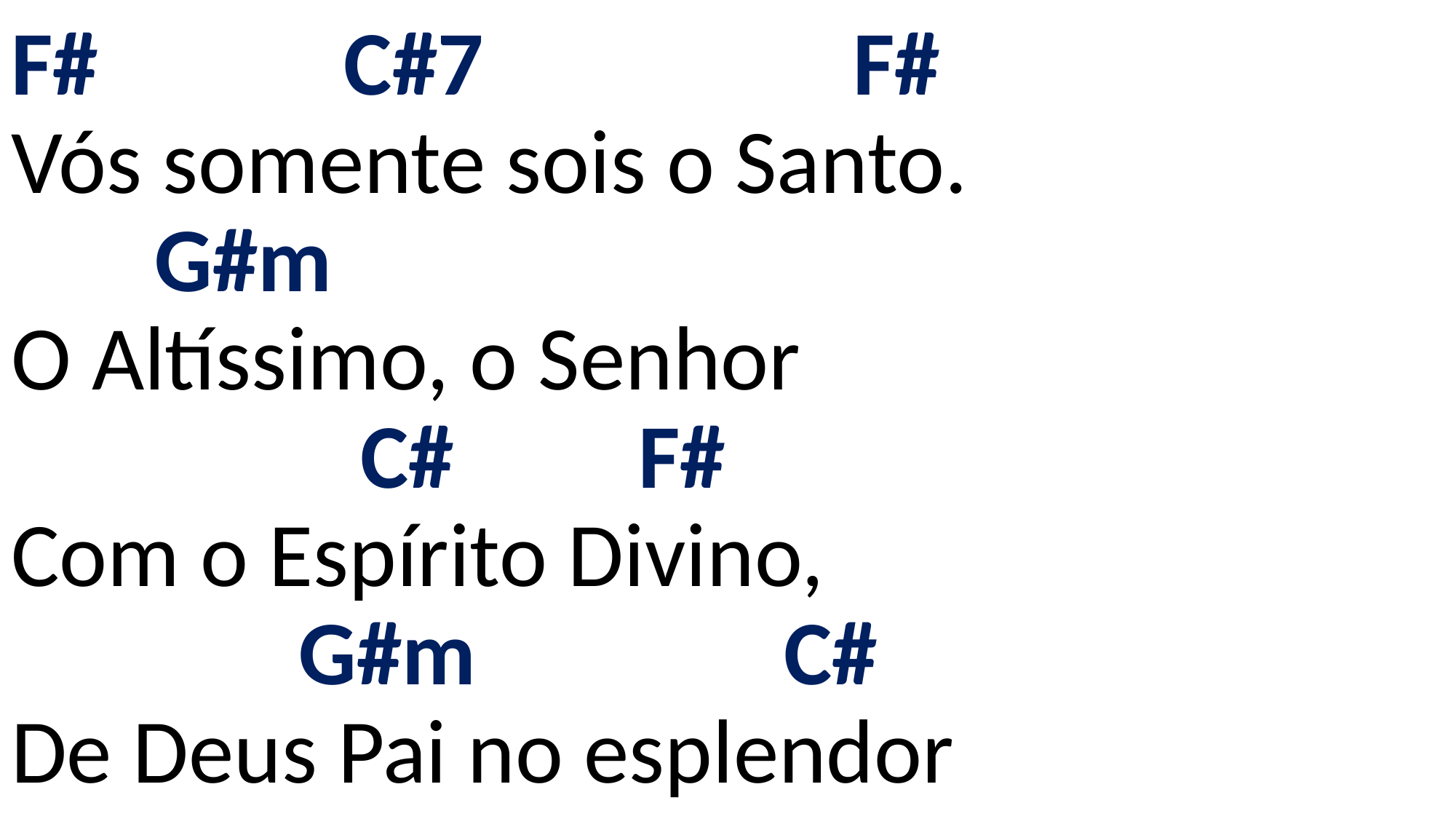

# F#            C#7                  F# Vós somente sois o Santo. G#m O Altíssimo, o Senhor C#         F# Com o Espírito Divino, G#m               C# De Deus Pai no esplendor